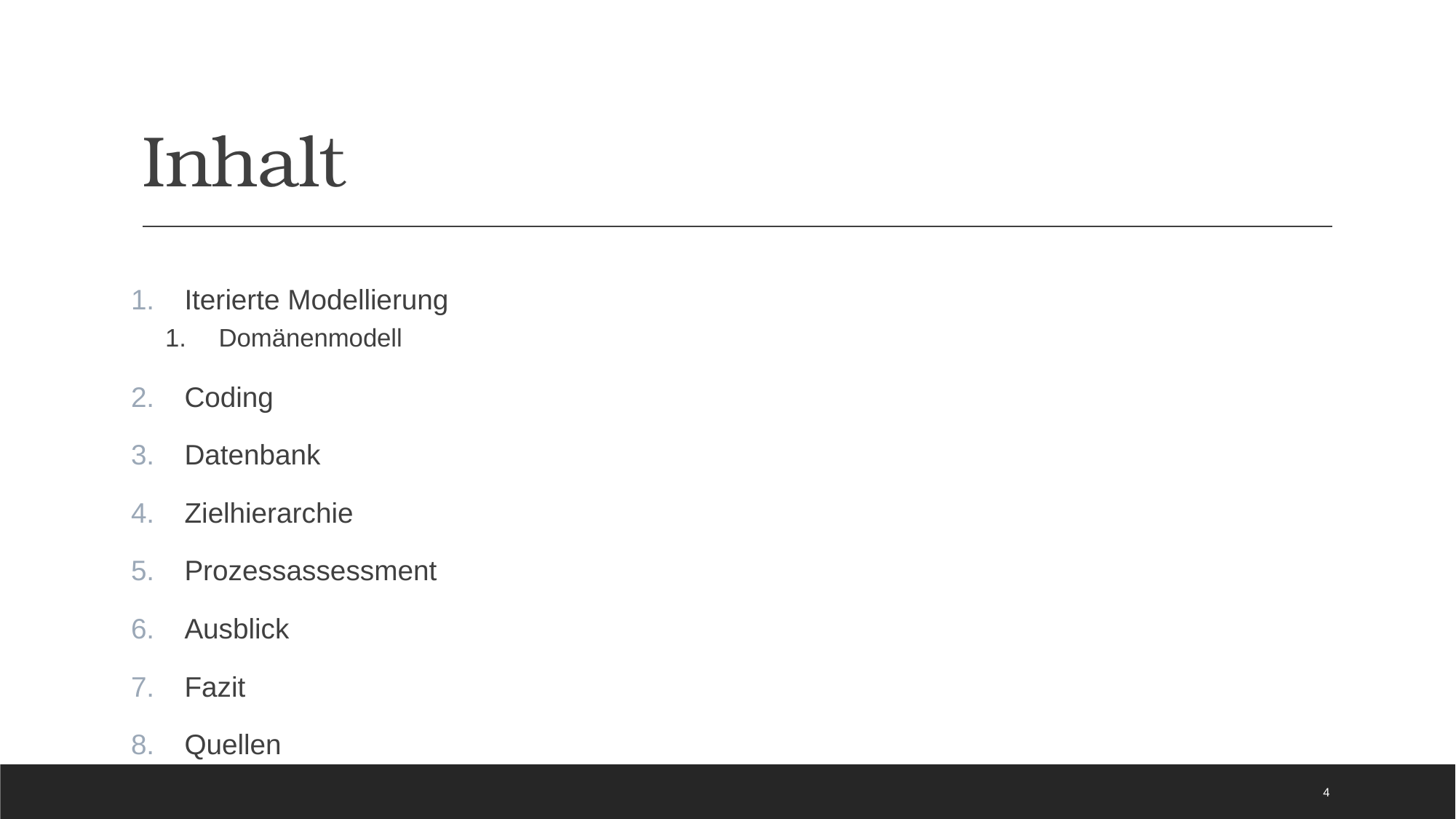

# Inhalt
Iterierte Modellierung
Domänenmodell
Coding
Datenbank
Zielhierarchie
Prozessassessment
Ausblick
Fazit
Quellen
4